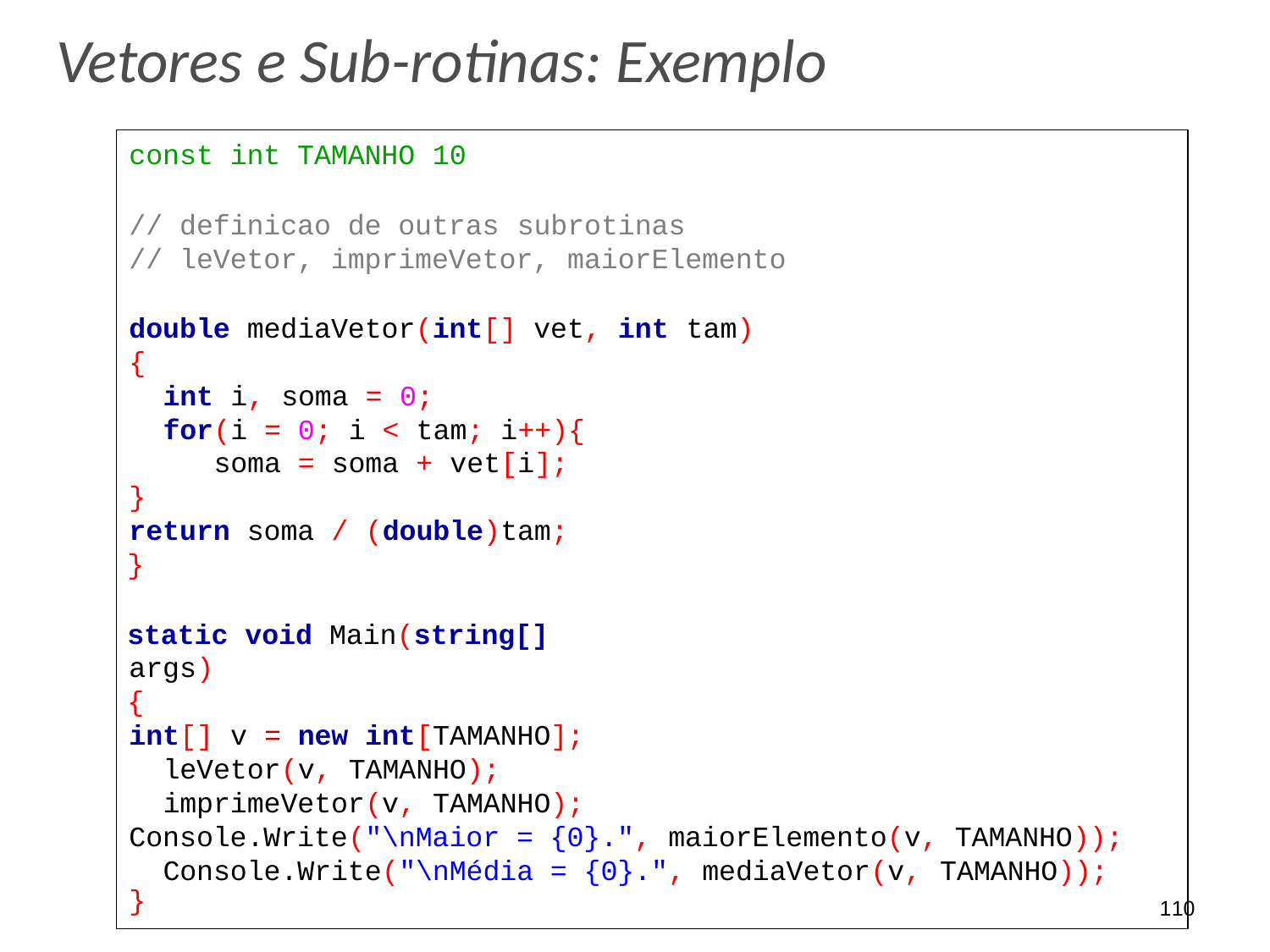

# Vetores e Sub-rotinas: Exemplo

const int TAMANHO 10

// definicao de outras subrotinas
// leVetor, imprimeVetor, maiorElemento

double mediaVetor(int[] vet, int tam)
{
int i, soma = 0;
for(i = 0; i < tam; i++){  soma = soma + vet[i];
}
return soma / (double)tam;
}

static void Main(string[] args)
{
int[] v = new int[TAMANHO];  leVetor(v, TAMANHO);  imprimeVetor(v, TAMANHO);
Console.Write("\nMaior = {0}.", maiorElemento(v, TAMANHO));  Console.Write("\nMédia = {0}.", mediaVetor(v, TAMANHO));
}
110